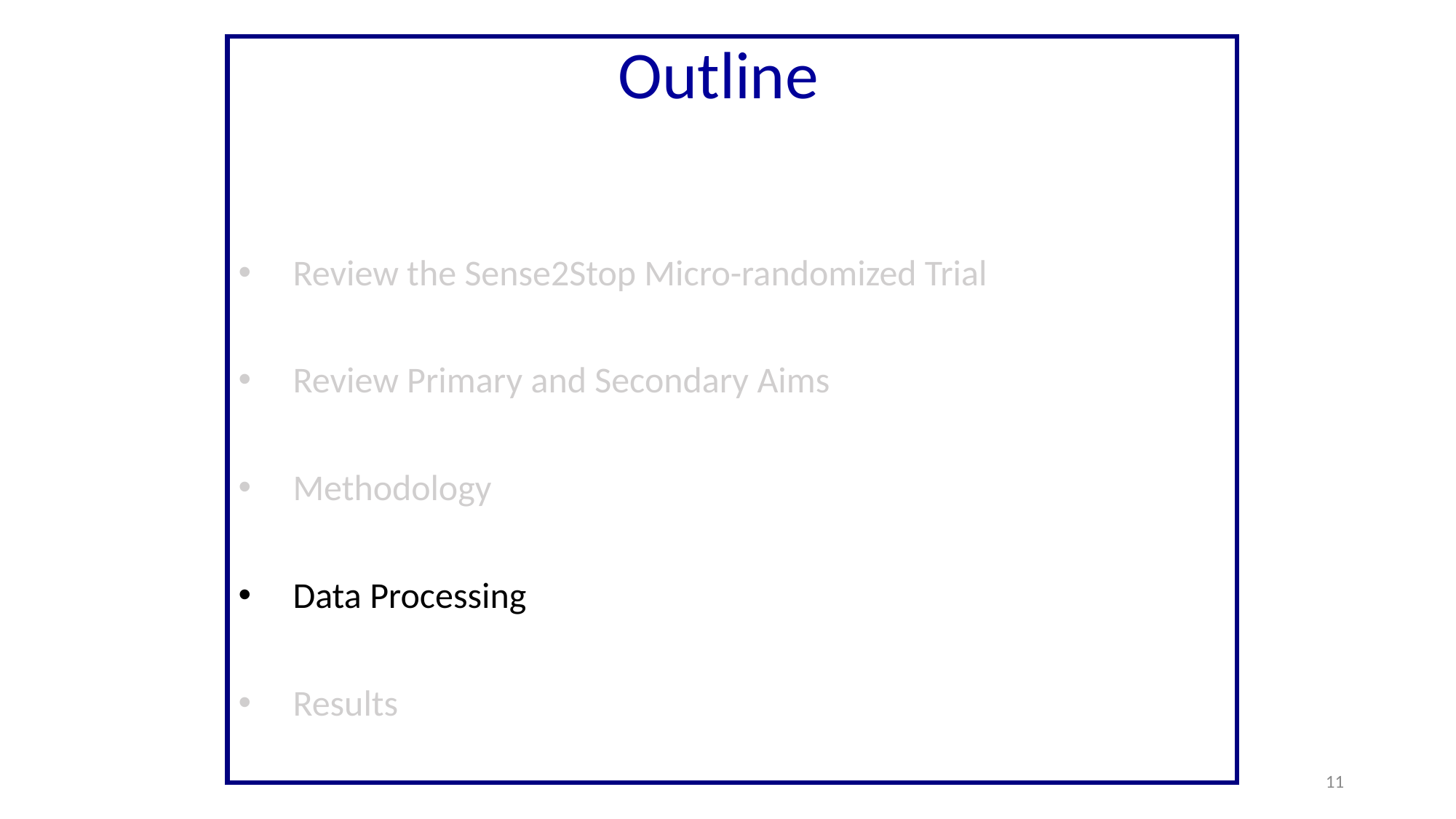

# Outline

Review the Sense2Stop Micro-randomized Trial

Review Primary and Secondary Aims

Methodology

Data Processing

Results

11